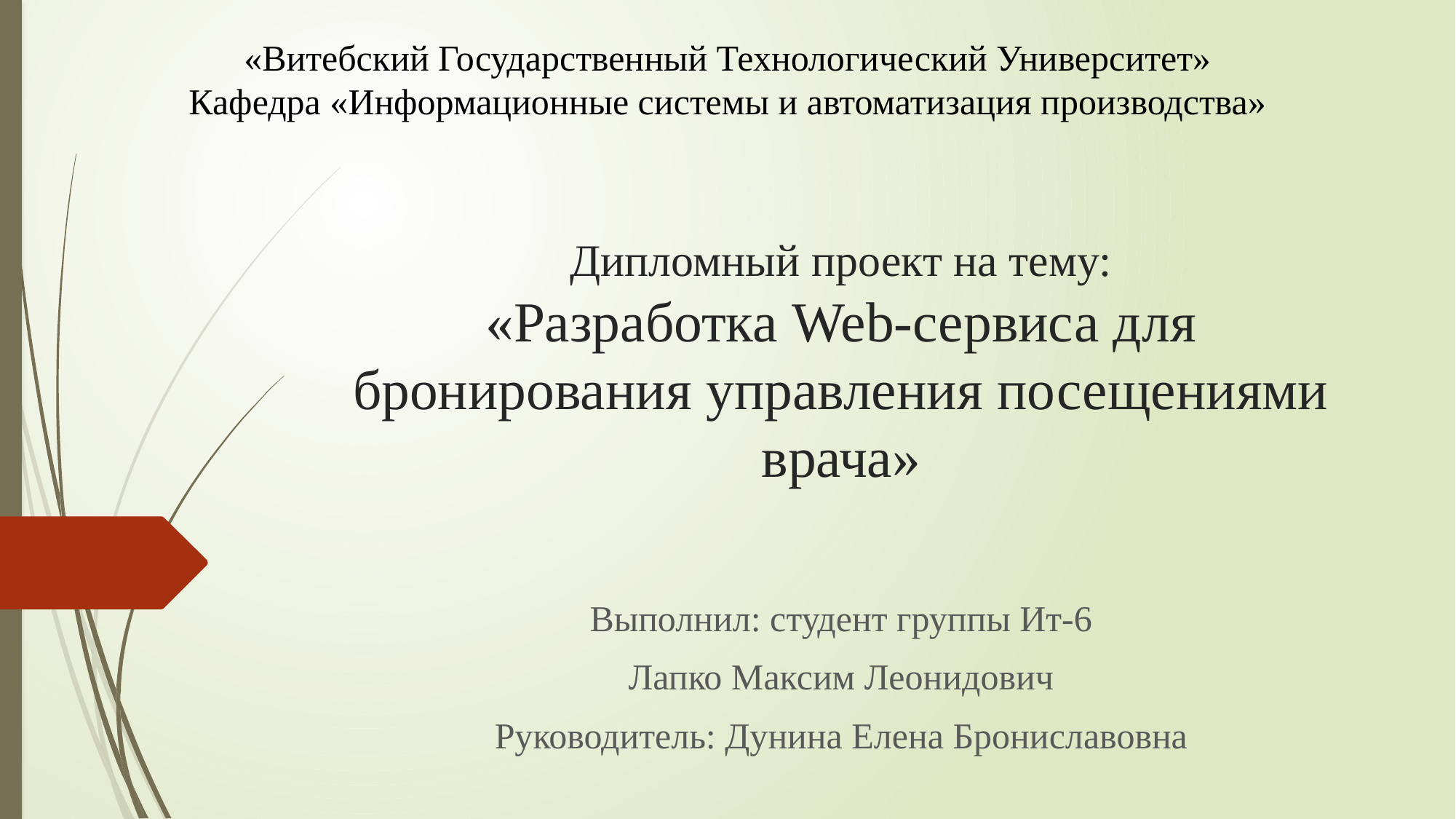

«Витебский Государственный Технологический Университет»
Кафедра «Информационные системы и автоматизация производства»
# Дипломный проект на тему: «Разработка Web-сервиса для бронирования управления посещениями врача»
Выполнил: студент группы Ит-6
Лапко Максим Леонидович
Руководитель: Дунина Елена Брониславовна